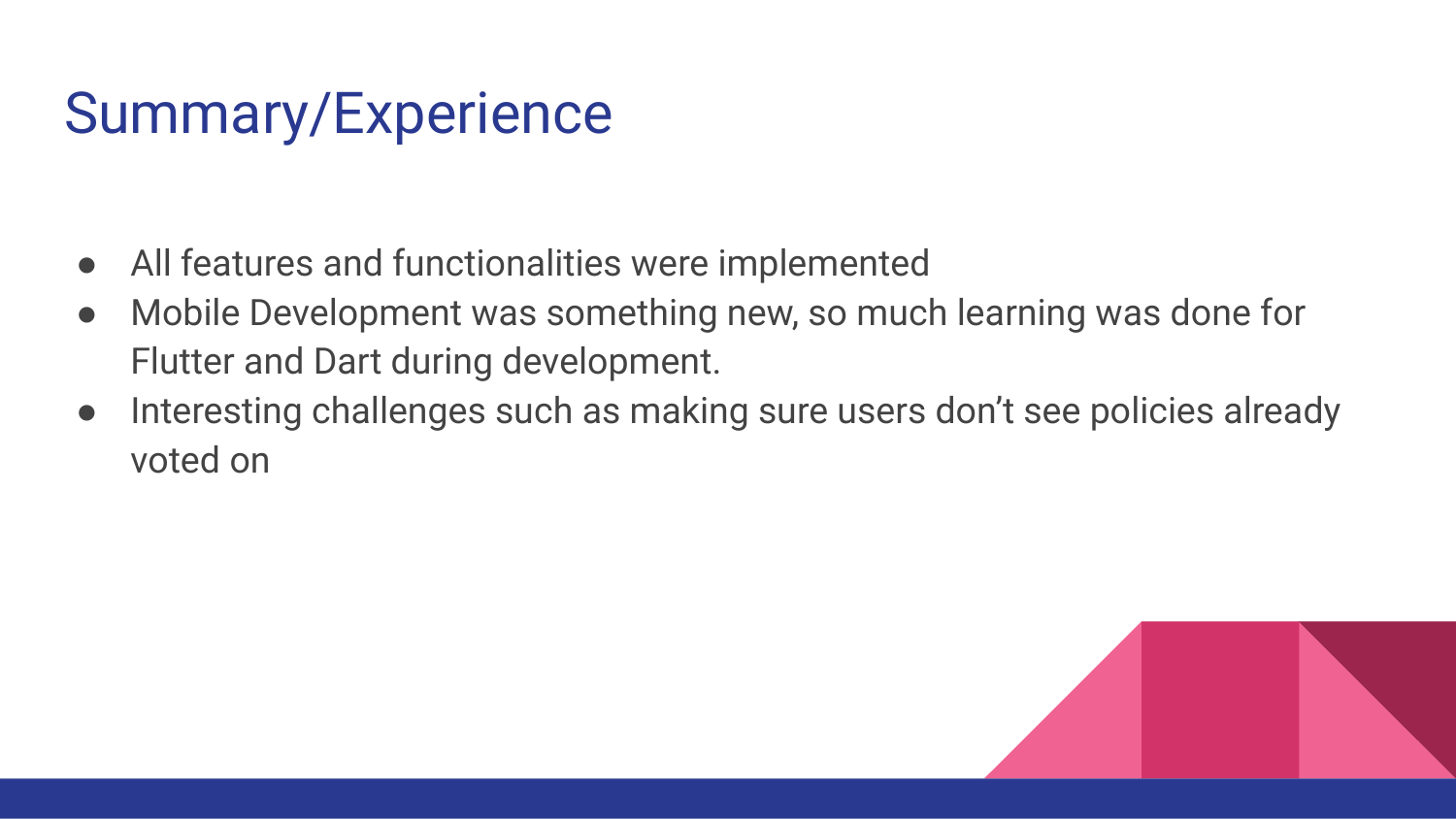

# Summary/Experience
All features and functionalities were implemented
Mobile Development was something new, so much learning was done for Flutter and Dart during development.
Interesting challenges such as making sure users don’t see policies already voted on